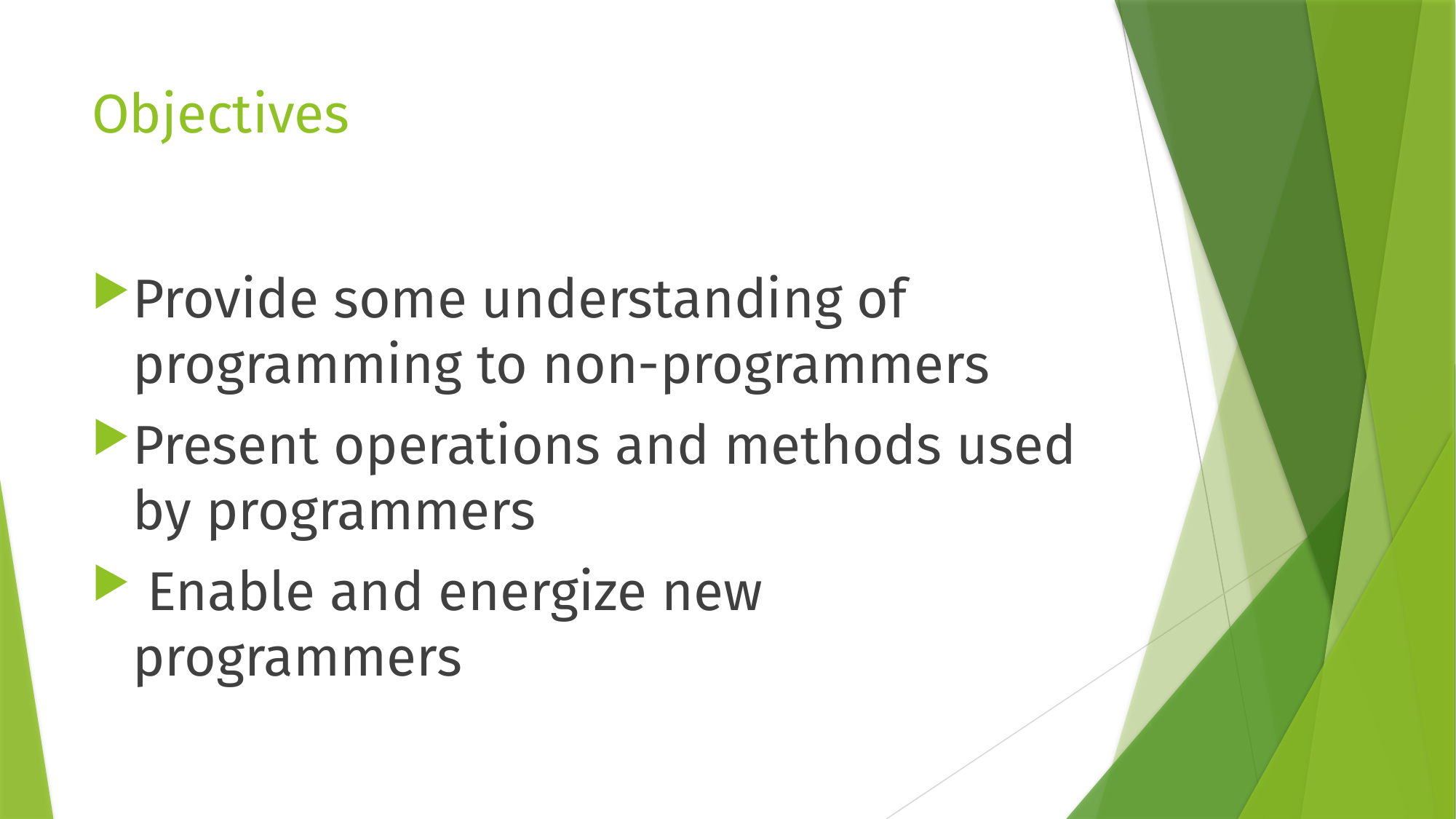

# Objectives
Provide some understanding of programming to non-programmers
Present operations and methods used by programmers
 Enable and energize new programmers